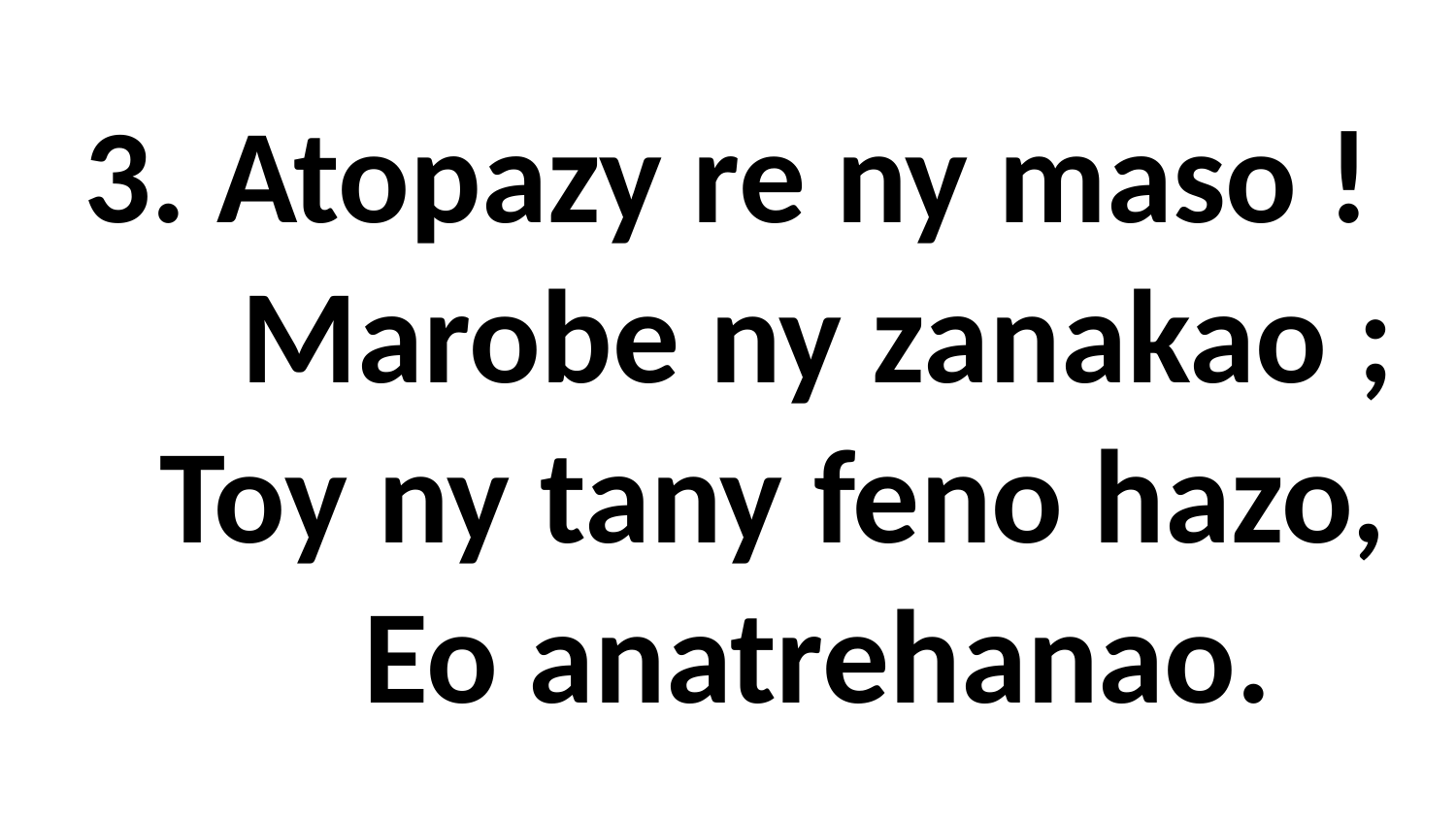

# 3. Atopazy re ny maso ! Marobe ny zanakao ; Toy ny tany feno hazo, Eo anatrehanao.